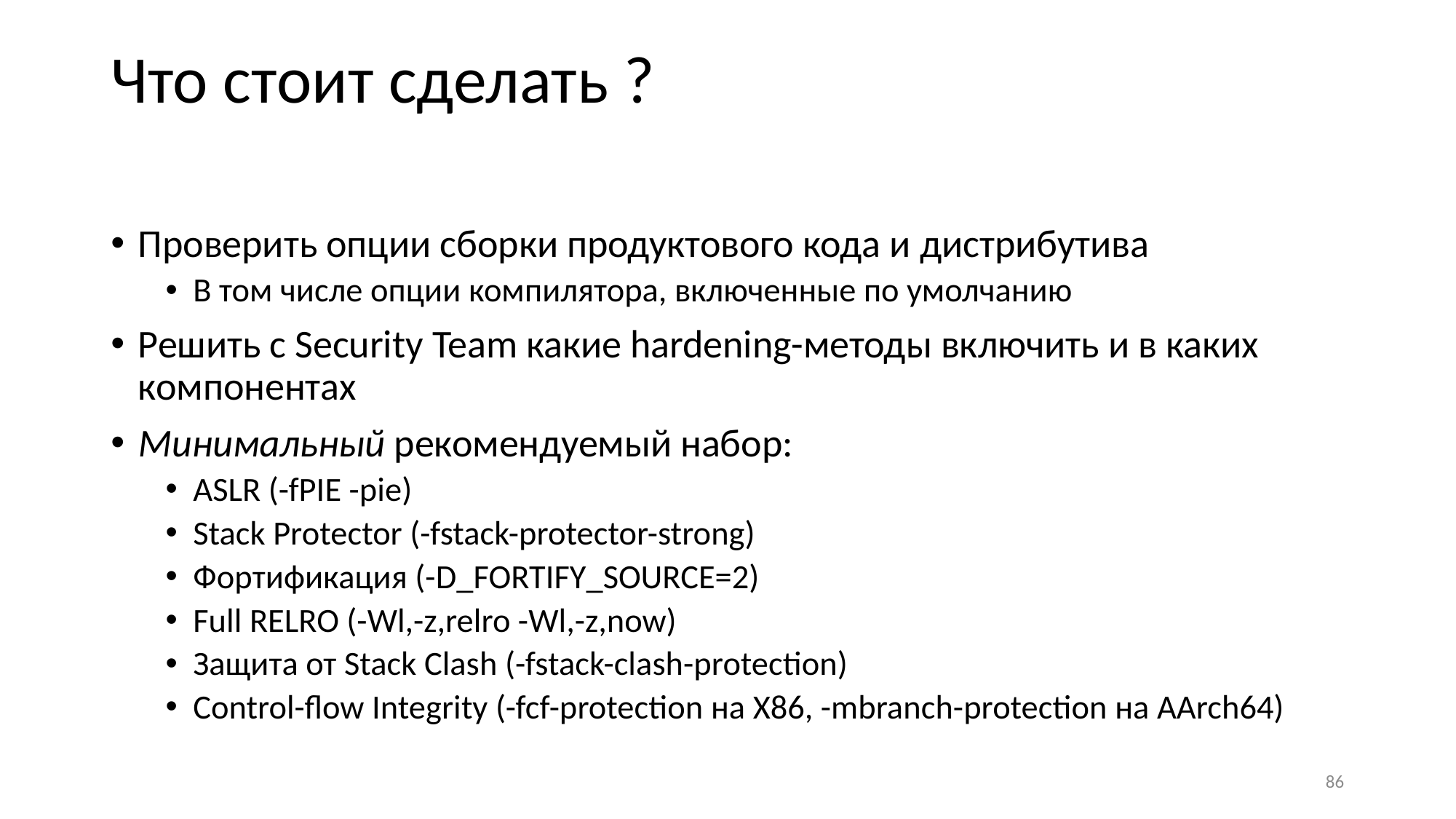

# Что стоит сделать ?
Проверить опции сборки продуктового кода и дистрибутива
В том числе опции компилятора, включенные по умолчанию
Решить с Security Team какие hardening-методы включить и в каких компонентах
Минимальный рекомендуемый набор:
ASLR (-fPIE -pie)
Stack Protector (-fstack-protector-strong)
Фортификация (-D_FORTIFY_SOURCE=2)
Full RELRO (-Wl,-z,relro -Wl,-z,now)
Защита от Stack Clash (-fstack-clash-protection)
Control-flow Integrity (-fcf-protection на X86, -mbranch-protection на AArch64)
86